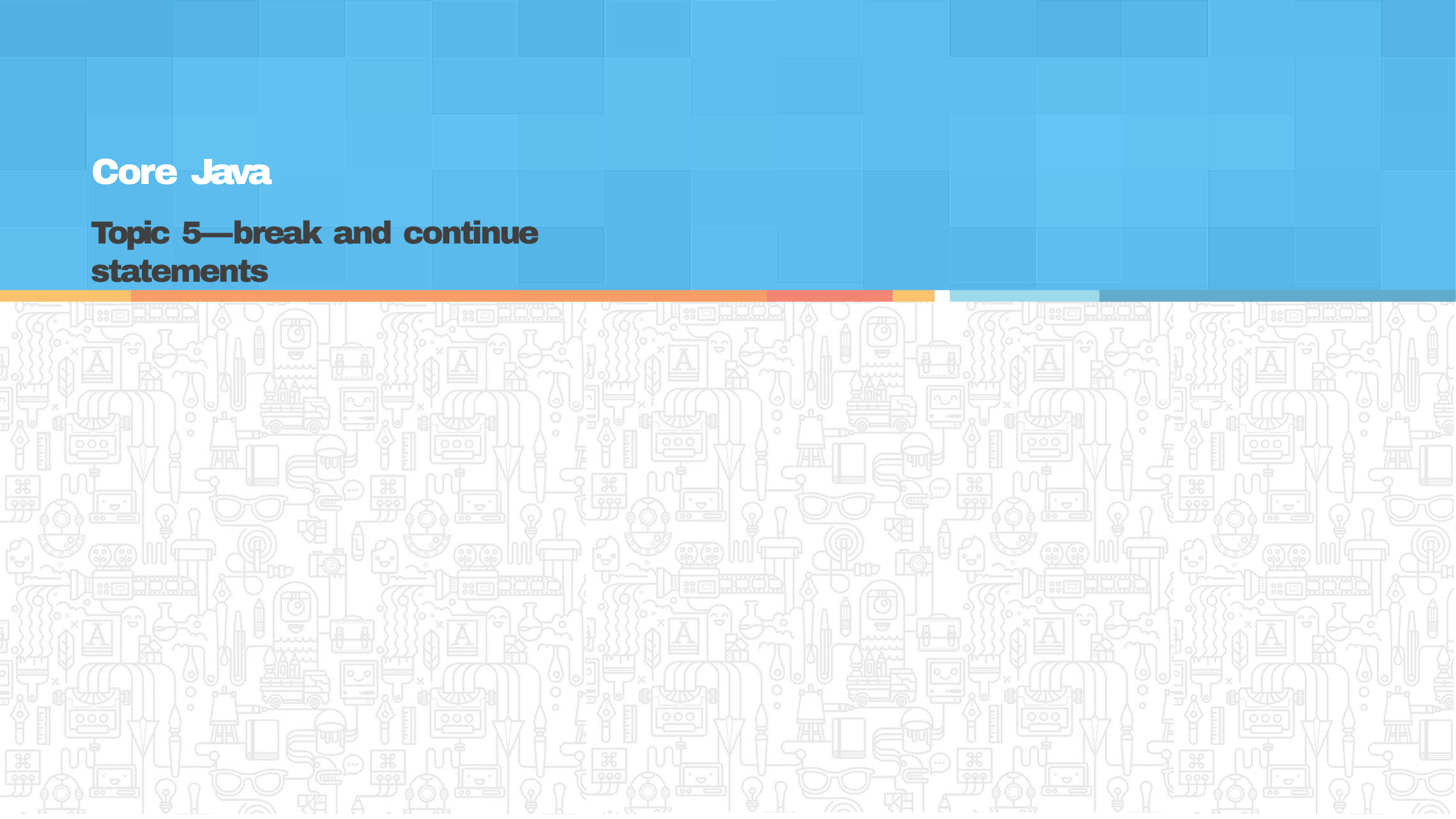

# Core Java
Topic 5—break and continue statements